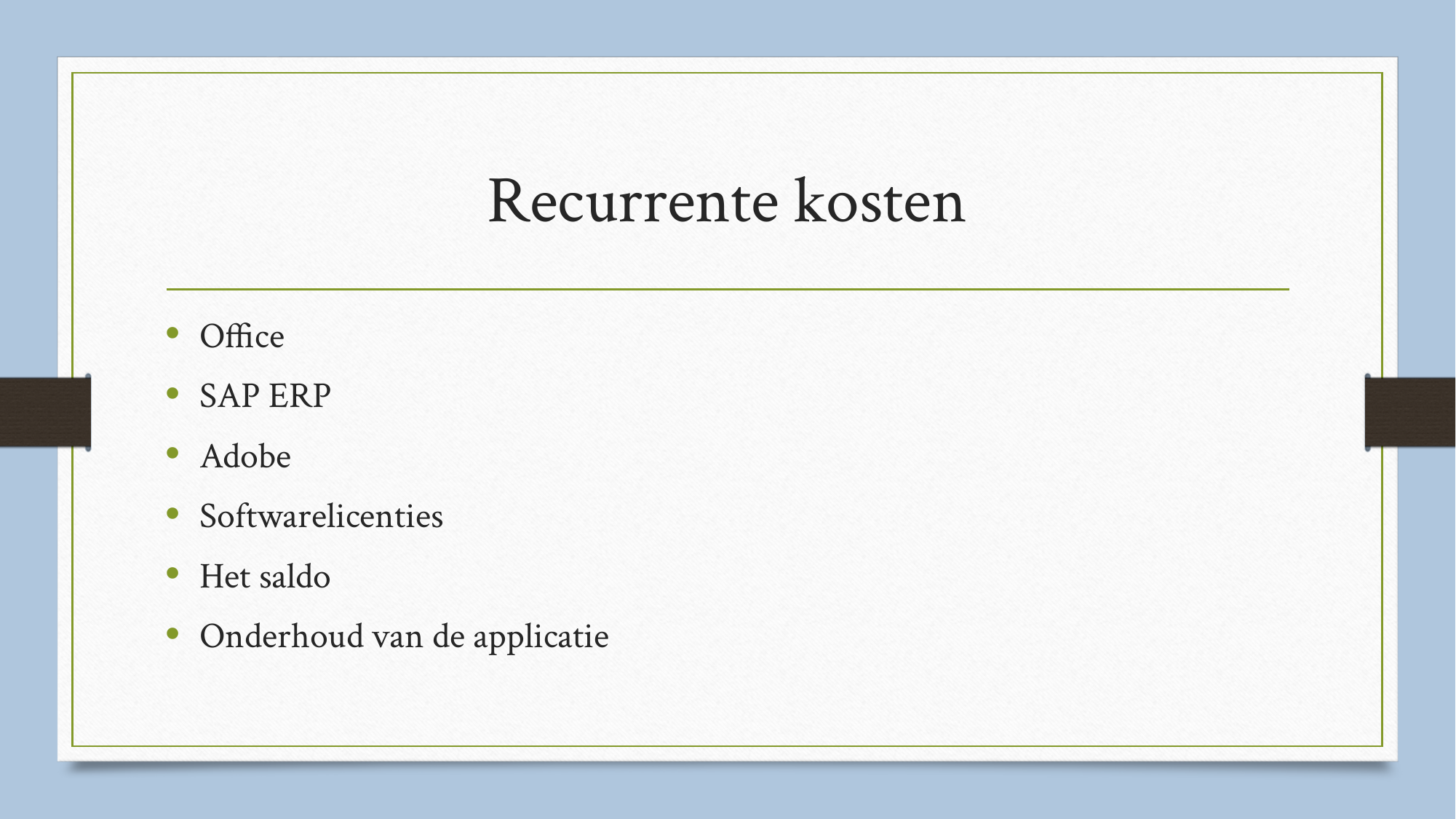

# Recurrente kosten
Office
SAP ERP
Adobe
Softwarelicenties
Het saldo
Onderhoud van de applicatie